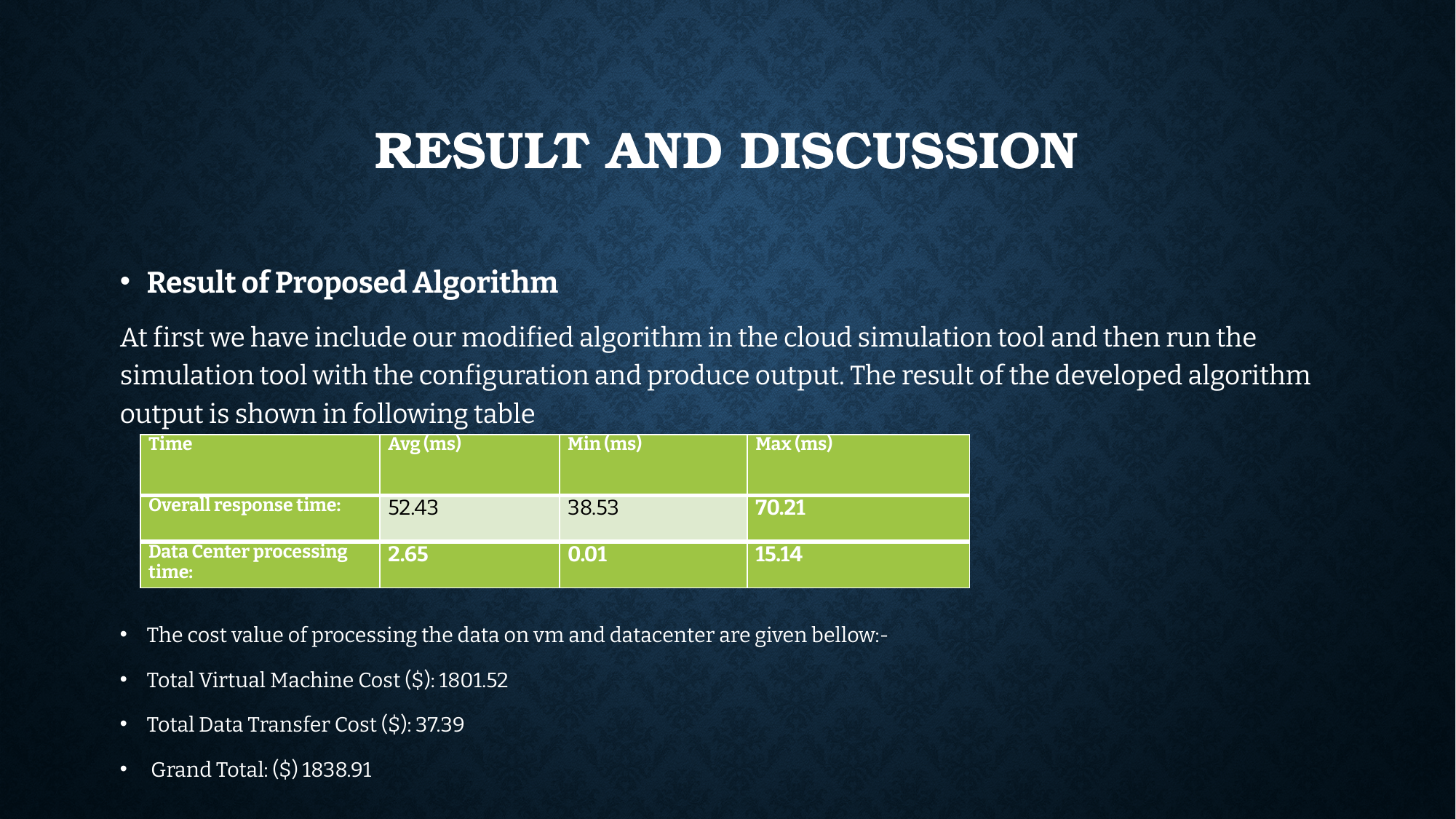

# Result and discussion
Result of Proposed Algorithm
At first we have include our modified algorithm in the cloud simulation tool and then run the simulation tool with the configuration and produce output. The result of the developed algorithm output is shown in following table

The cost value of processing the data on vm and datacenter are given bellow:-
Total Virtual Machine Cost ($): 1801.52
Total Data Transfer Cost ($): 37.39
 Grand Total: ($) 1838.91

| Time | Avg (ms) | Min (ms) | Max (ms) |
| --- | --- | --- | --- |
| Overall response time: | 52.43 | 38.53 | 70.21 |
| Data Center processing time: | 2.65 | 0.01 | 15.14 |